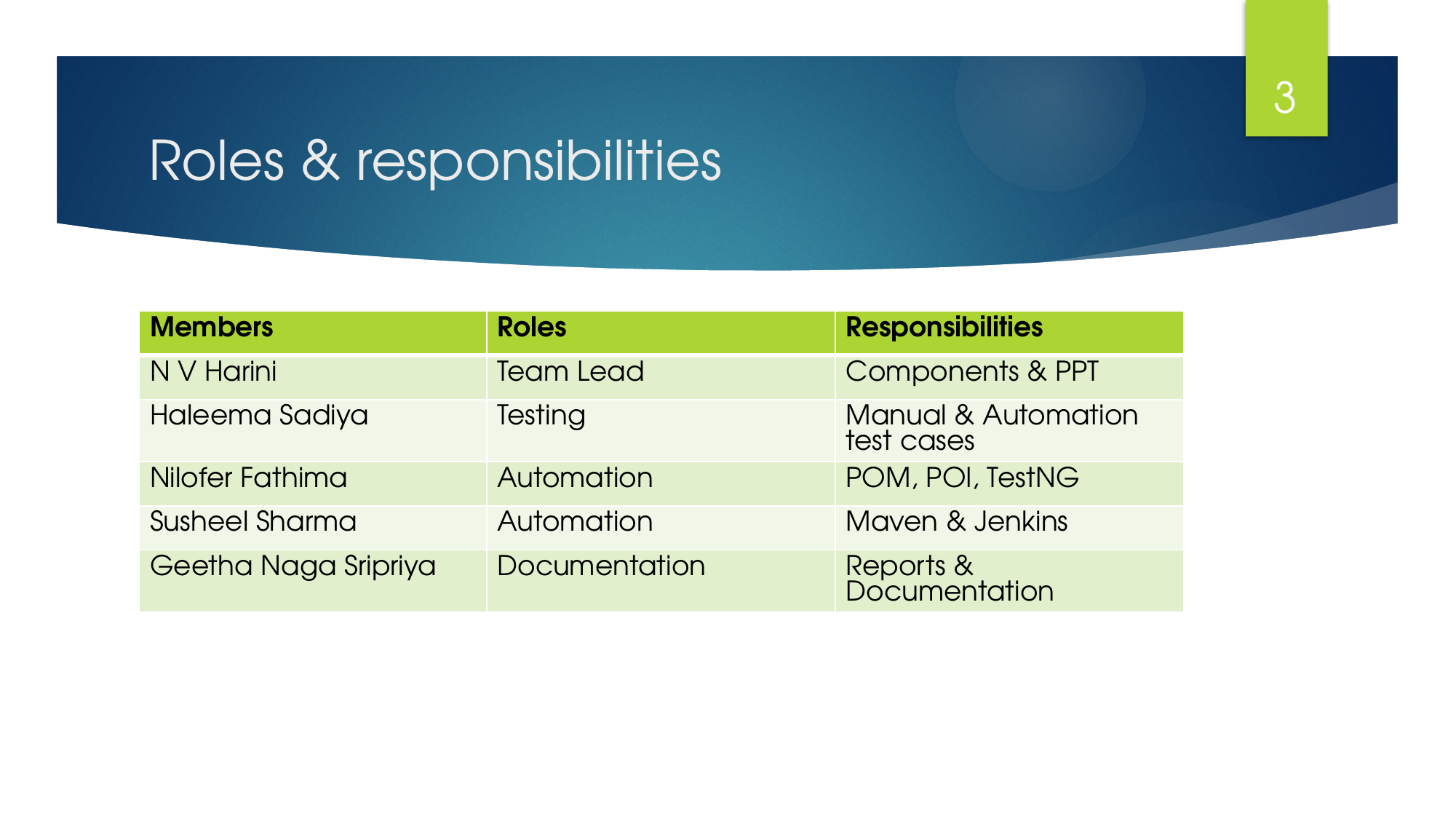

3
# Roles & responsibilities
| Members | Roles | Responsibilities |
| --- | --- | --- |
| N V Harini | Team Lead | Components & PPT |
| Haleema Sadiya | Testing | Manual & Automation test cases |
| Nilofer Fathima | Automation | POM, POI, TestNG |
| Susheel Sharma | Automation | Maven & Jenkins |
| Geetha Naga Sripriya | Documentation | Reports & Documentation |